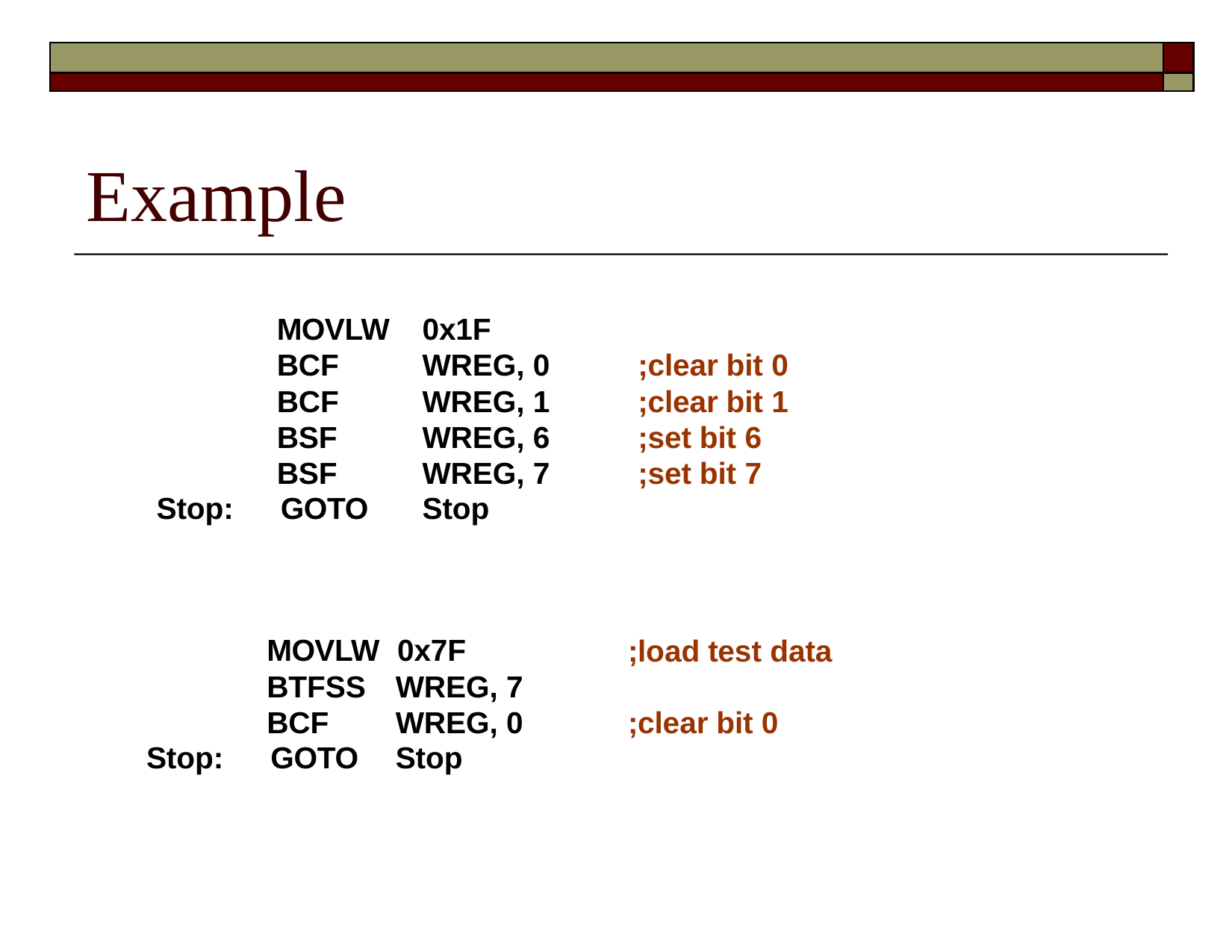

|  |  |
| --- | --- |
|  |  |
# Example
| MOVLW | 0x1F |  |
| --- | --- | --- |
| BCF | WREG, 0 | ;clear bit 0 |
| BCF | WREG, 1 | ;clear bit 1 |
| BSF | WREG, 6 | ;set bit 6 |
| BSF | WREG, 7 | ;set bit 7 |
| Stop: GOTO | Stop |  |
| MOVLW BTFSS | 0x7F WREG, 7 | ;load test data |
| --- | --- | --- |
| BCF | WREG, 0 | ;clear bit 0 |
| Stop: GOTO | Stop |  |